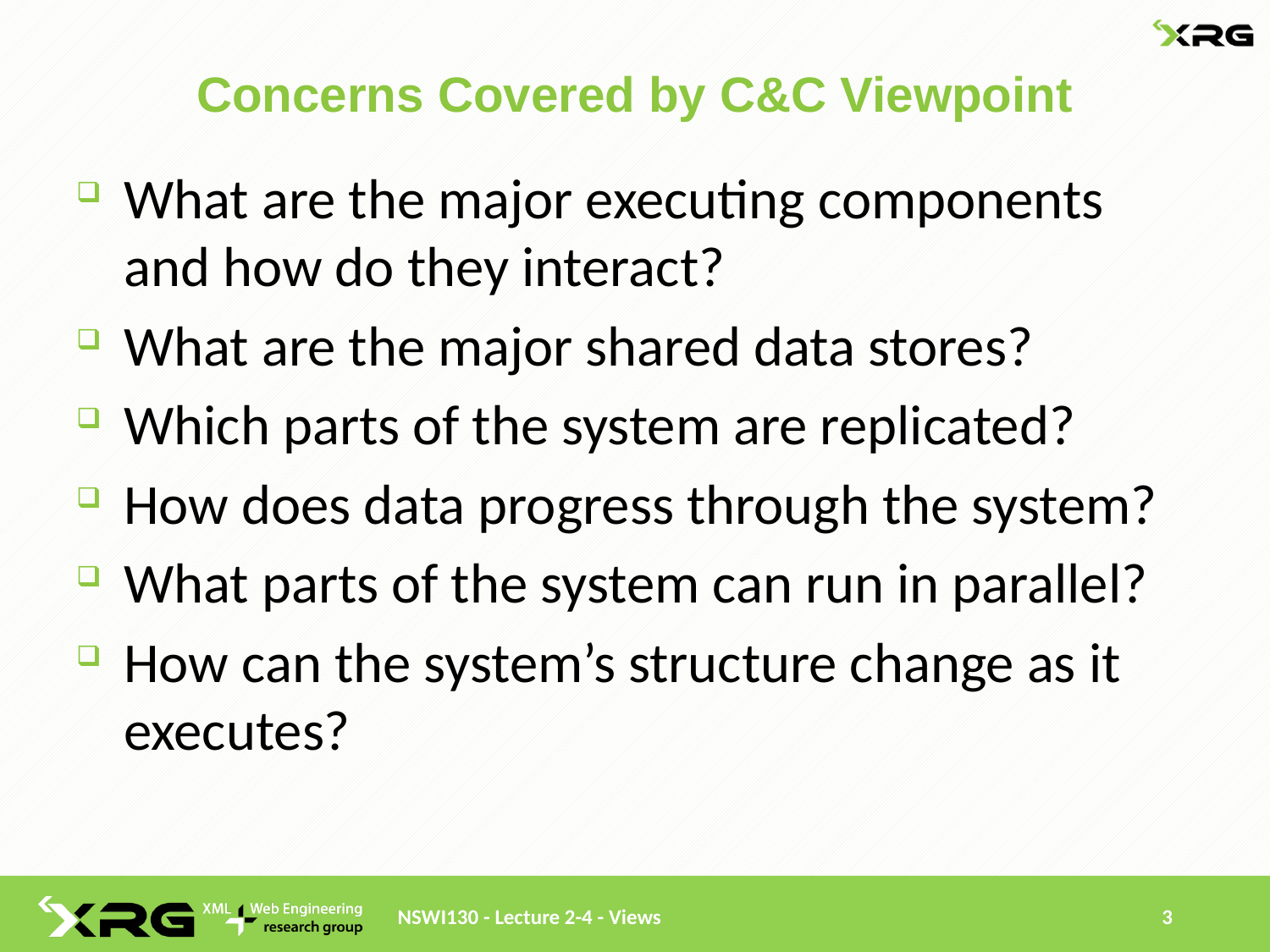

# Concerns Covered by C&C Viewpoint
What are the major executing components and how do they interact?
What are the major shared data stores?
Which parts of the system are replicated?
How does data progress through the system?
What parts of the system can run in parallel?
How can the system’s structure change as it executes?
NSWI130 - Lecture 2-4 - Views
3